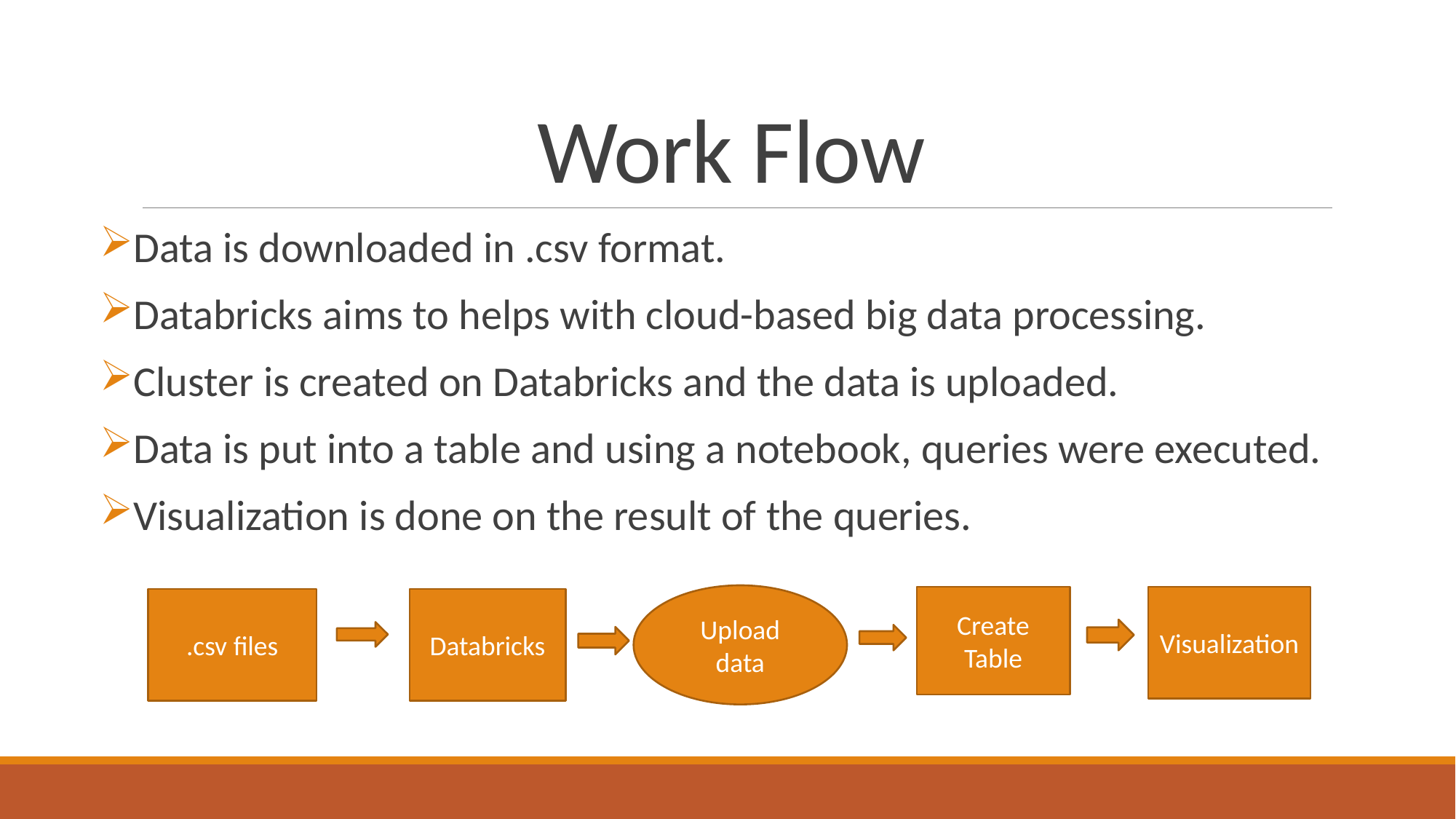

# Work Flow
Data is downloaded in .csv format.
Databricks aims to helps with cloud-based big data processing.
Cluster is created on Databricks and the data is uploaded.
Data is put into a table and using a notebook, queries were executed.
Visualization is done on the result of the queries.

Upload data
Create Table
Visualization
Databricks
.csv files